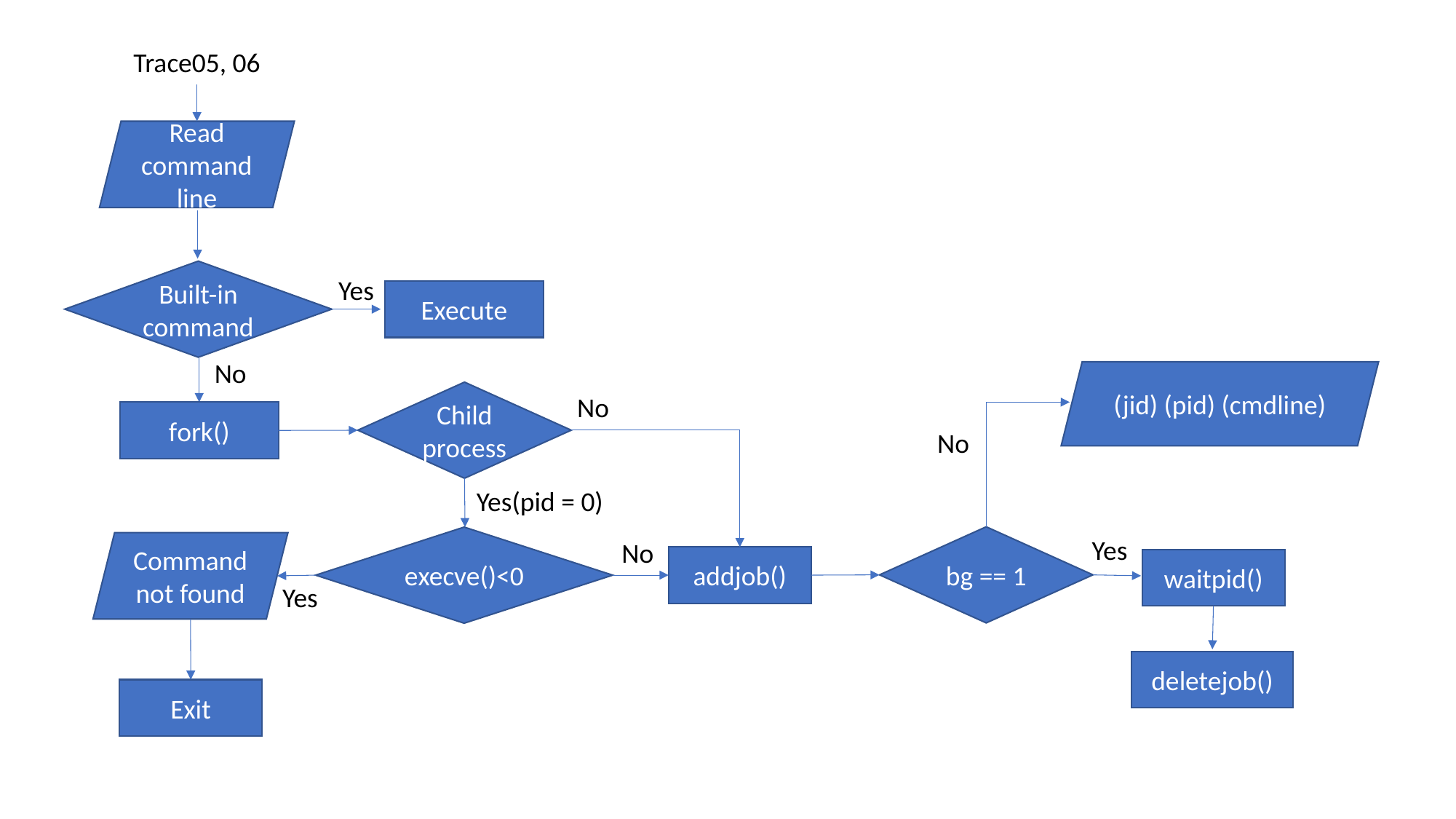

Trace05, 06
Read command line
Built-in command
Yes
Execute
No
(jid) (pid) (cmdline)
Child process
No
fork()
No
Yes(pid = 0)
bg == 1
execve()<0
Yes
No
Command not found
addjob()
waitpid()
Yes
deletejob()
Exit